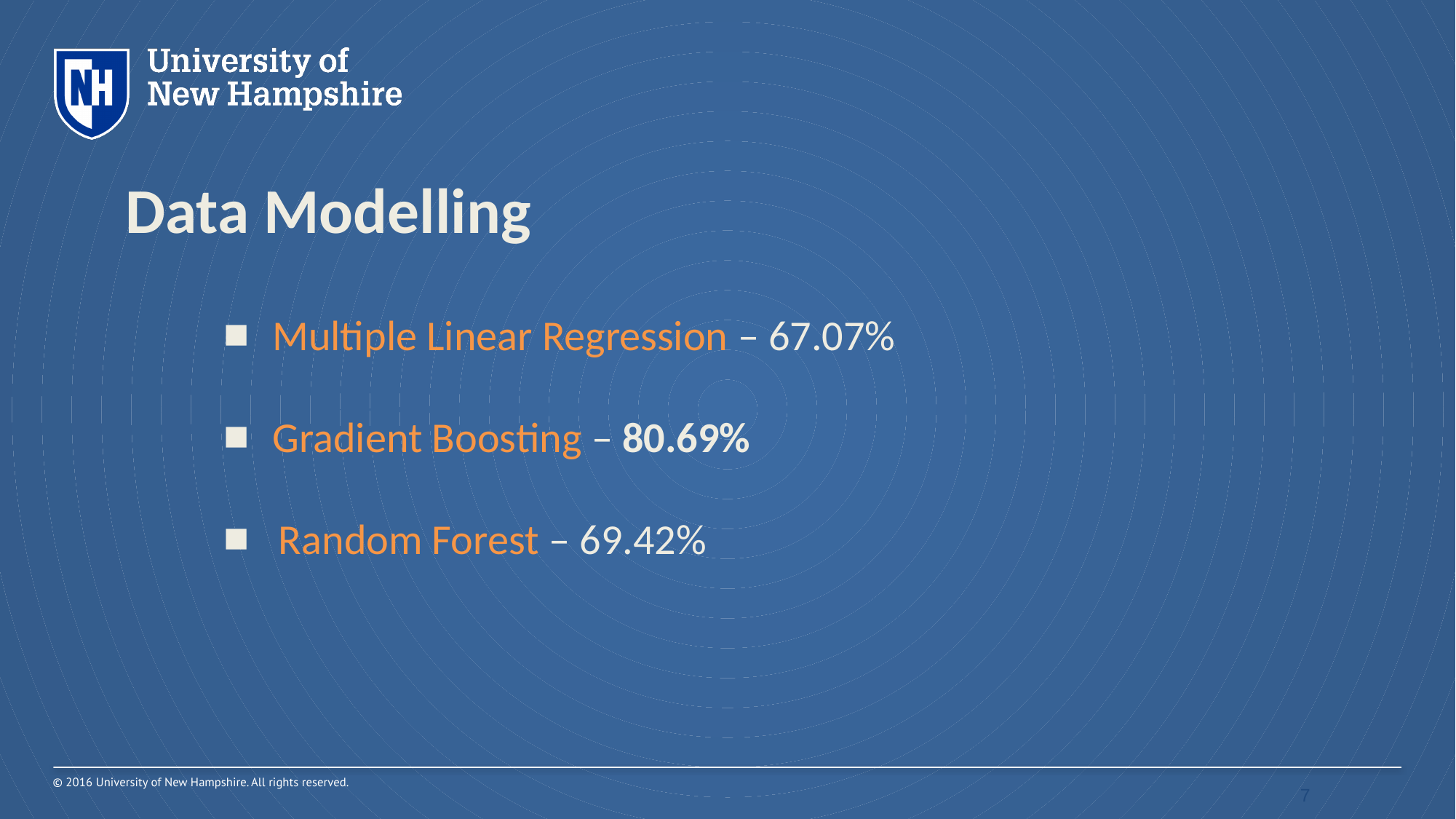

# Data Modelling
Multiple Linear Regression – 67.07%
Gradient Boosting – 80.69%
Random Forest – 69.42%

7